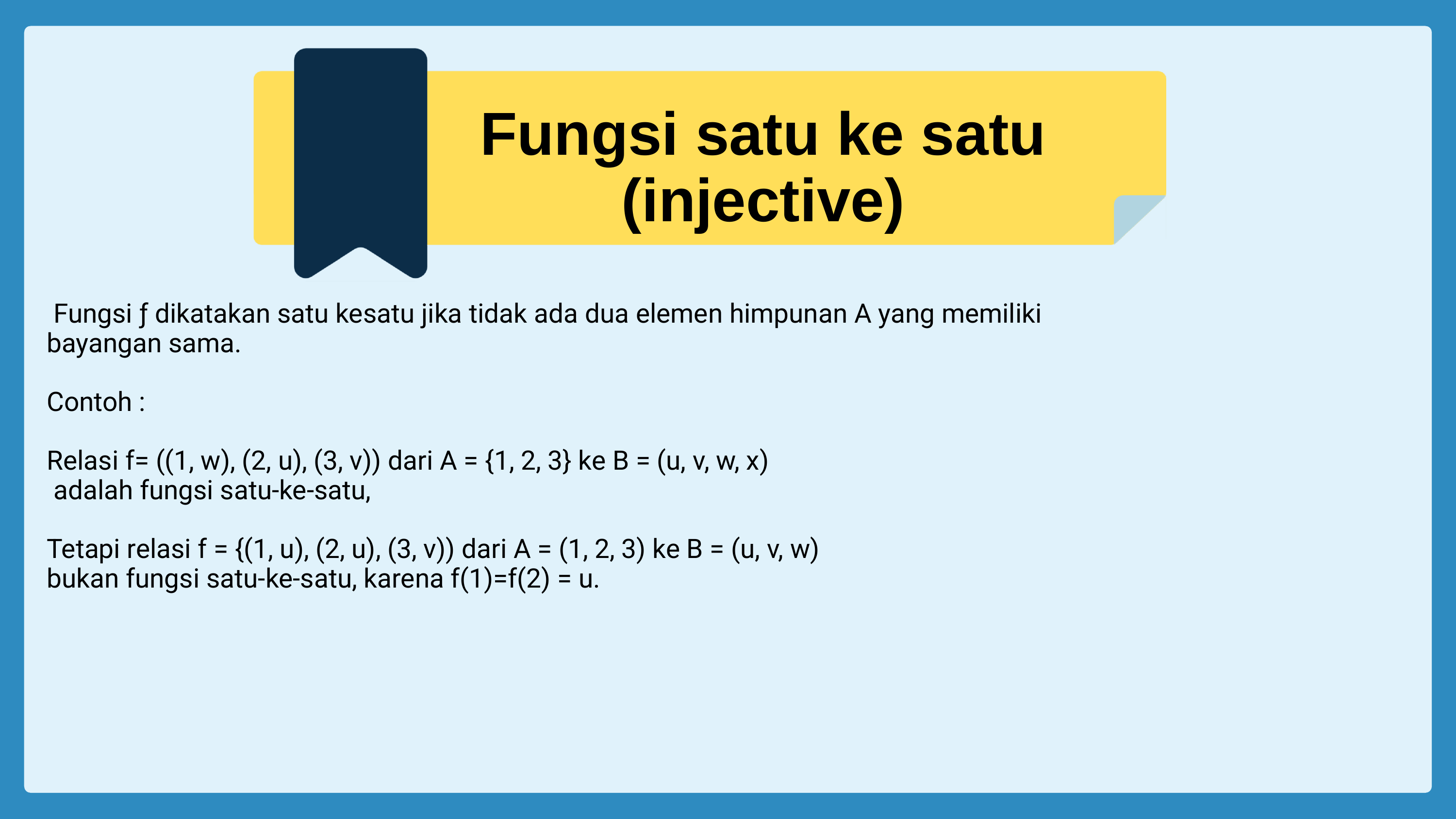

Fungsi satu ke satu
(injective)
 Fungsi ƒ dikatakan satu kesatu jika tidak ada dua elemen himpunan A yang memiliki bayangan sama.

Contoh :

Relasi f= ((1, w), (2, u), (3, v)) dari A = {1, 2, 3} ke B = (u, v, w, x)
 adalah fungsi satu-ke-satu,

Tetapi relasi f = {(1, u), (2, u), (3, v)) dari A = (1, 2, 3) ke B = (u, v, w)
bukan fungsi satu-ke-satu, karena f(1)=f(2) = u.